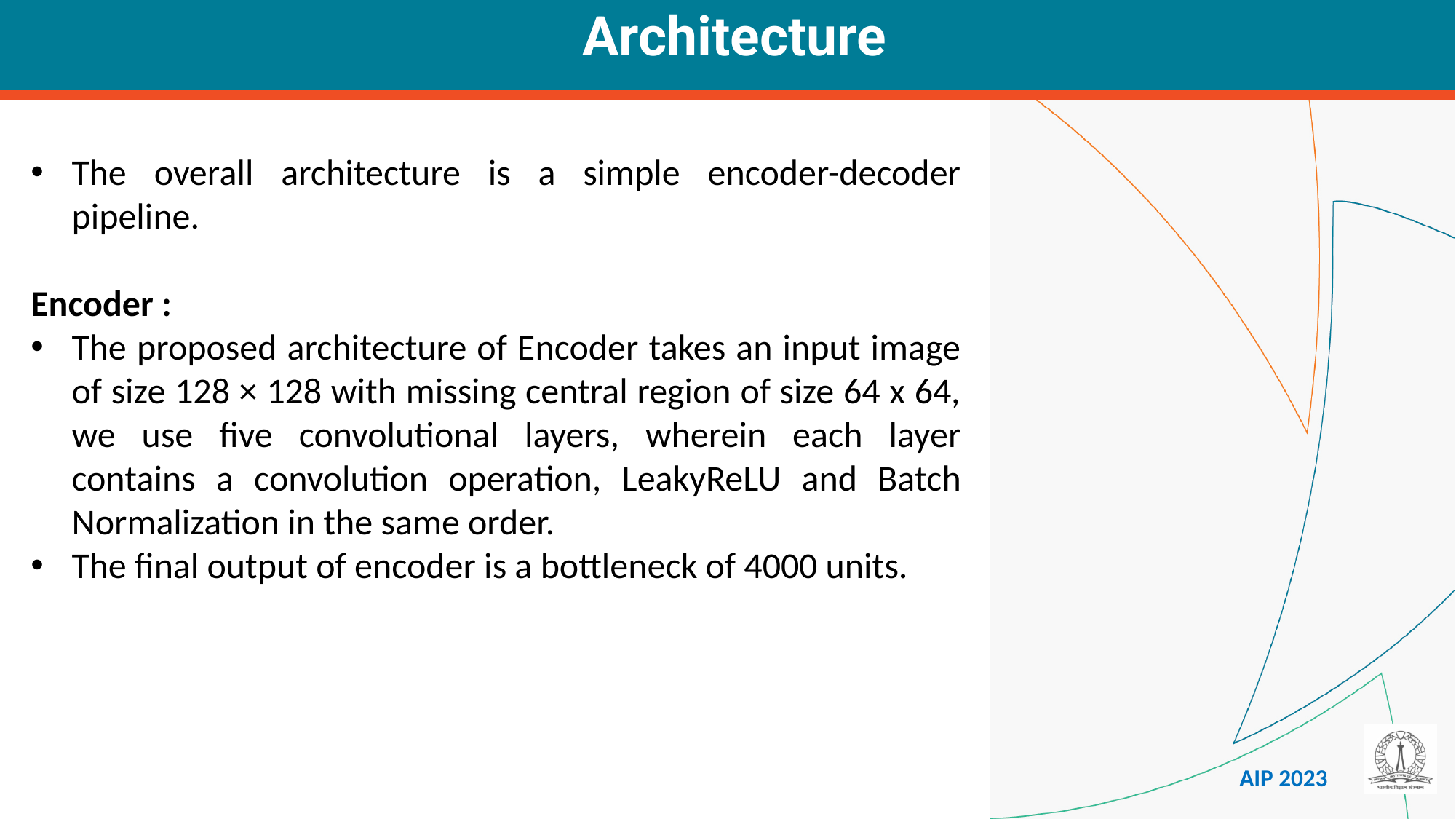

Architecture
The overall architecture is a simple encoder-decoder pipeline.

Encoder :
The proposed architecture of Encoder takes an input image of size 128 × 128 with missing central region of size 64 x 64, we use five convolutional layers, wherein each layer contains a convolution operation, LeakyReLU and Batch Normalization in the same order.
The final output of encoder is a bottleneck of 4000 units.

AIP 2023